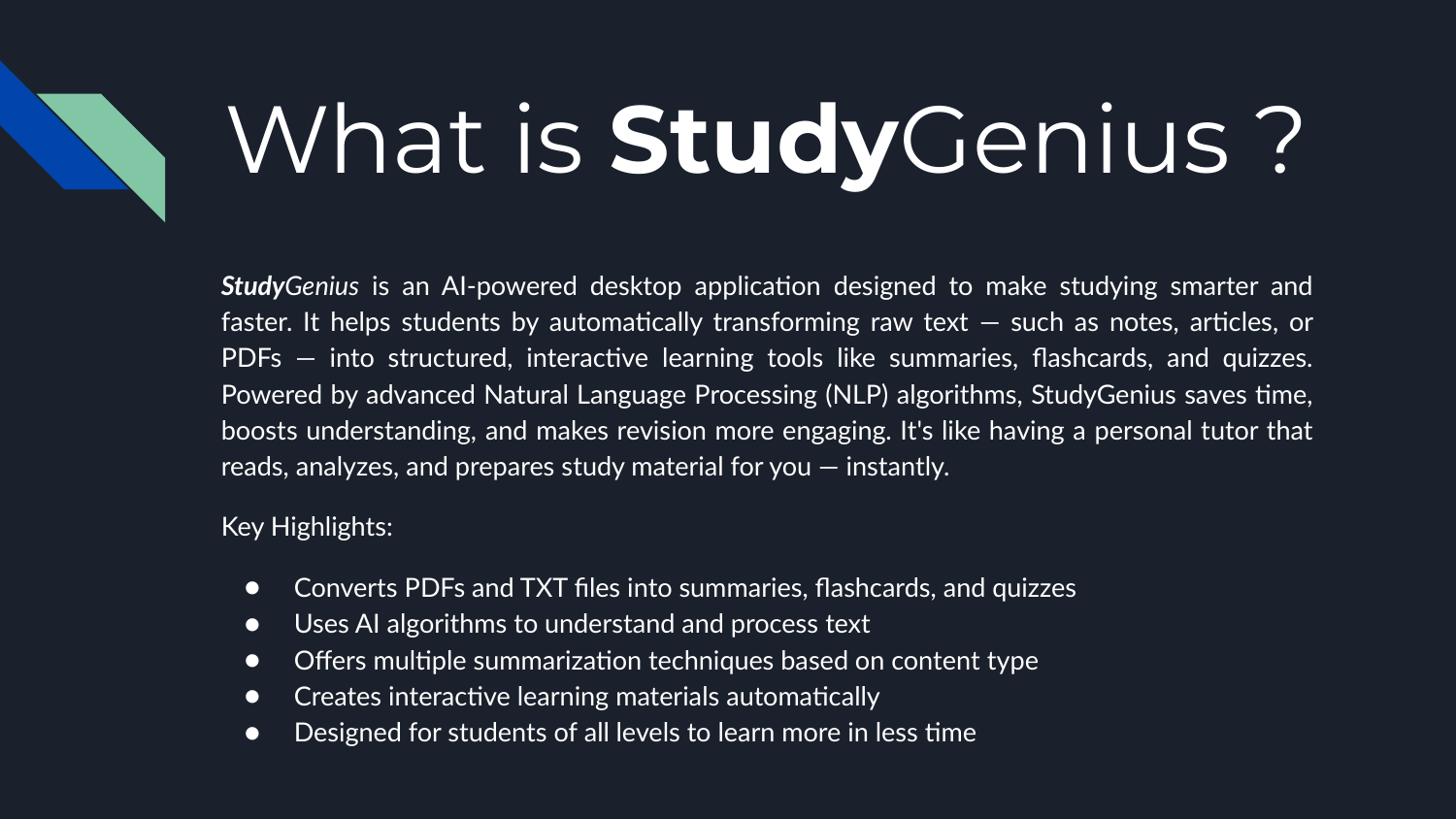

# What is StudyGenius ?
StudyGenius is an AI-powered desktop application designed to make studying smarter and faster. It helps students by automatically transforming raw text — such as notes, articles, or PDFs — into structured, interactive learning tools like summaries, flashcards, and quizzes. Powered by advanced Natural Language Processing (NLP) algorithms, StudyGenius saves time, boosts understanding, and makes revision more engaging. It's like having a personal tutor that reads, analyzes, and prepares study material for you — instantly.
Key Highlights:
Converts PDFs and TXT files into summaries, flashcards, and quizzes
Uses AI algorithms to understand and process text
Offers multiple summarization techniques based on content type
Creates interactive learning materials automatically
Designed for students of all levels to learn more in less time